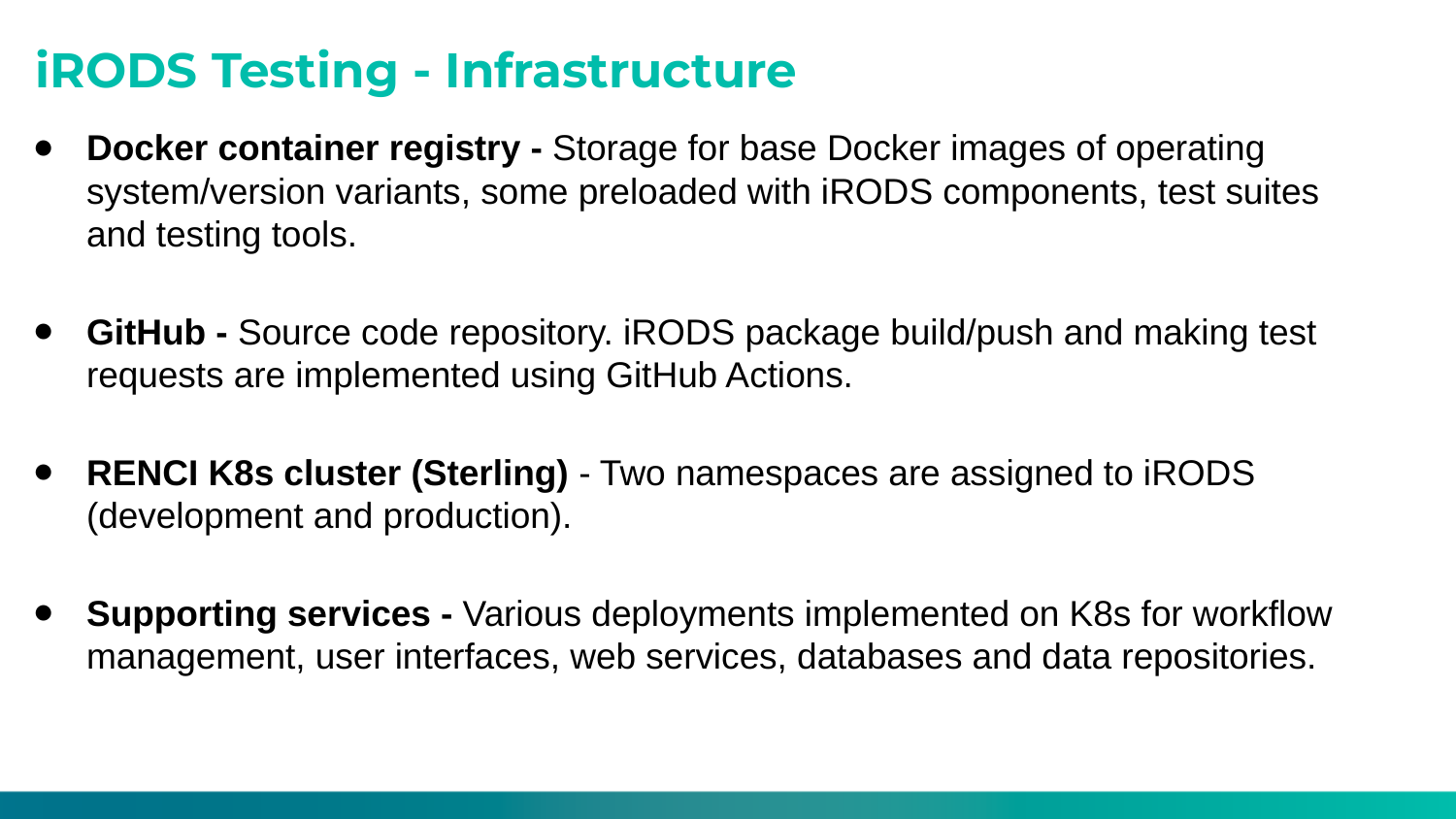

# iRODS Testing - Infrastructure
Docker container registry - Storage for base Docker images of operating system/version variants, some preloaded with iRODS components, test suites and testing tools.

GitHub - Source code repository. iRODS package build/push and making test requests are implemented using GitHub Actions.

RENCI K8s cluster (Sterling) - Two namespaces are assigned to iRODS (development and production).

Supporting services - Various deployments implemented on K8s for workflow management, user interfaces, web services, databases and data repositories.